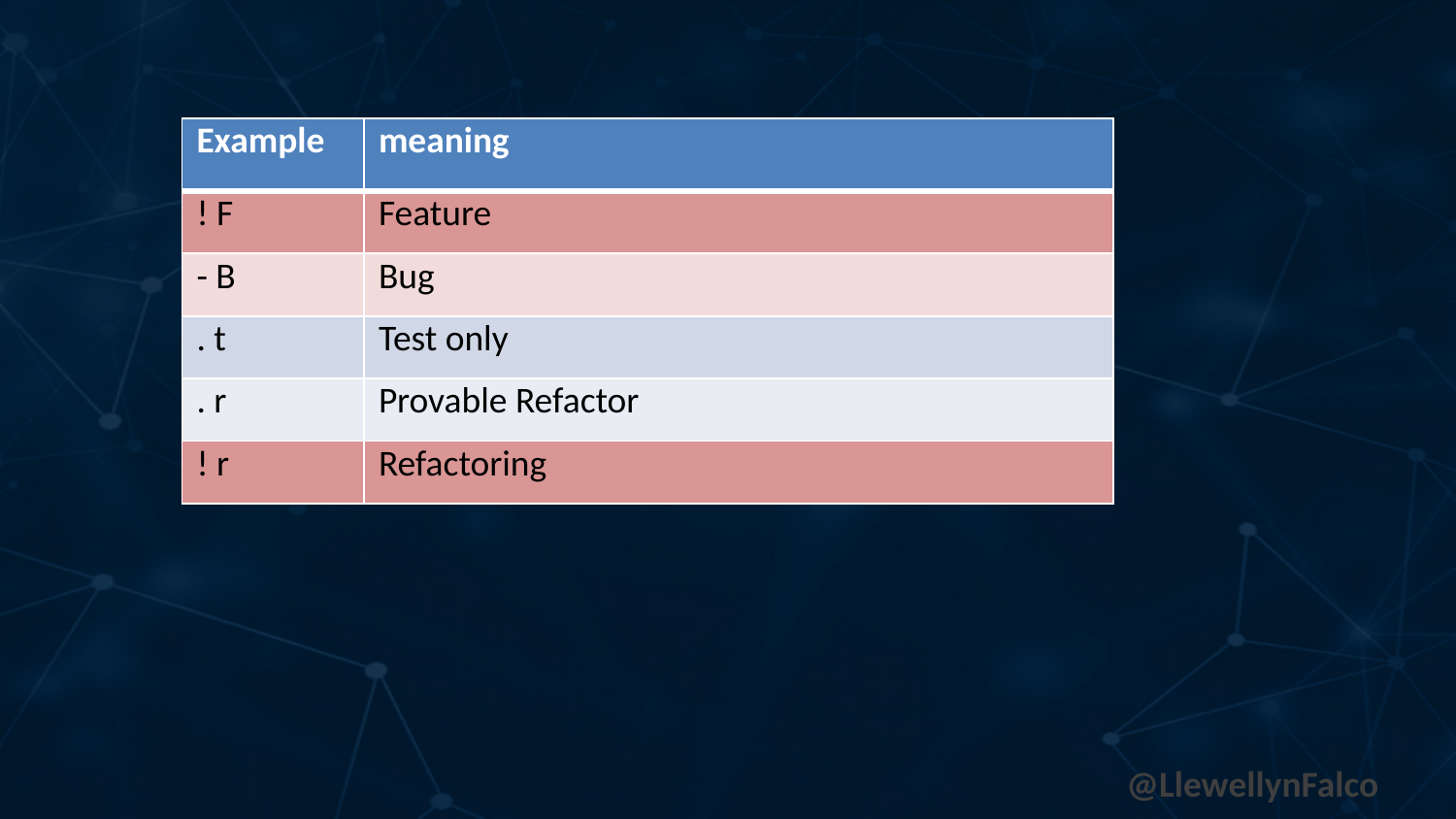

| Example | meaning |
| --- | --- |
| ! F | Feature |
| - B | Bug |
| . t | Test only |
| . r | Provable Refactor |
| ! r | Refactoring |